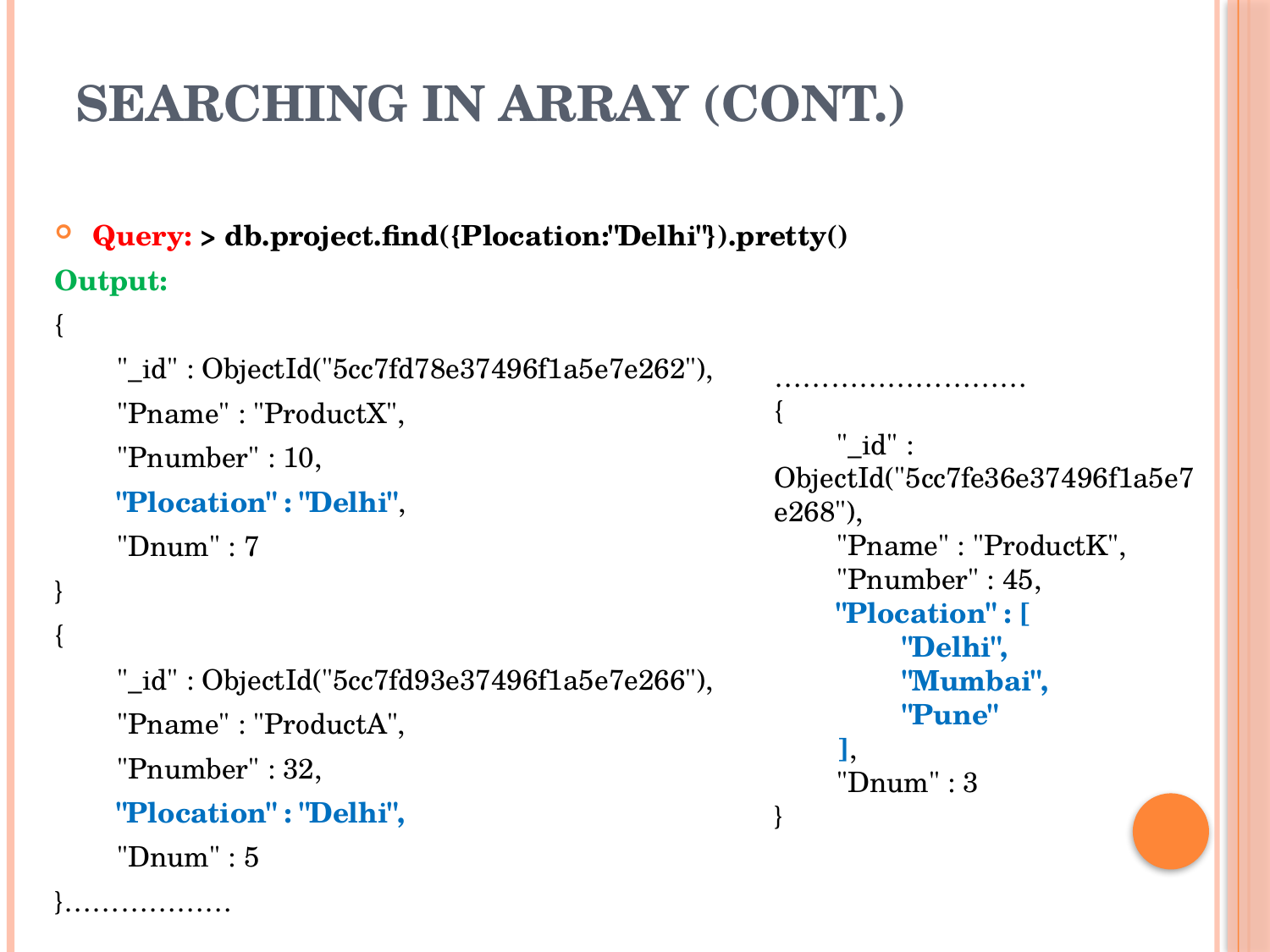

# Searching in Array (cont.)
Query: > db.project.find({Plocation:"Delhi"}).pretty()
Output:
{
        "_id" : ObjectId("5cc7fd78e37496f1a5e7e262"),
        "Pname" : "ProductX",
        "Pnumber" : 10,
        "Plocation" : "Delhi",
        "Dnum" : 7
}
{
        "_id" : ObjectId("5cc7fd93e37496f1a5e7e266"),
        "Pname" : "ProductA",
        "Pnumber" : 32,
        "Plocation" : "Delhi",
        "Dnum" : 5
}………………
………………………
{
        "_id" : ObjectId("5cc7fe36e37496f1a5e7e268"),
        "Pname" : "ProductK",
        "Pnumber" : 45,
        "Plocation" : [
                "Delhi",
                "Mumbai",
                "Pune"
        ],
        "Dnum" : 3
}